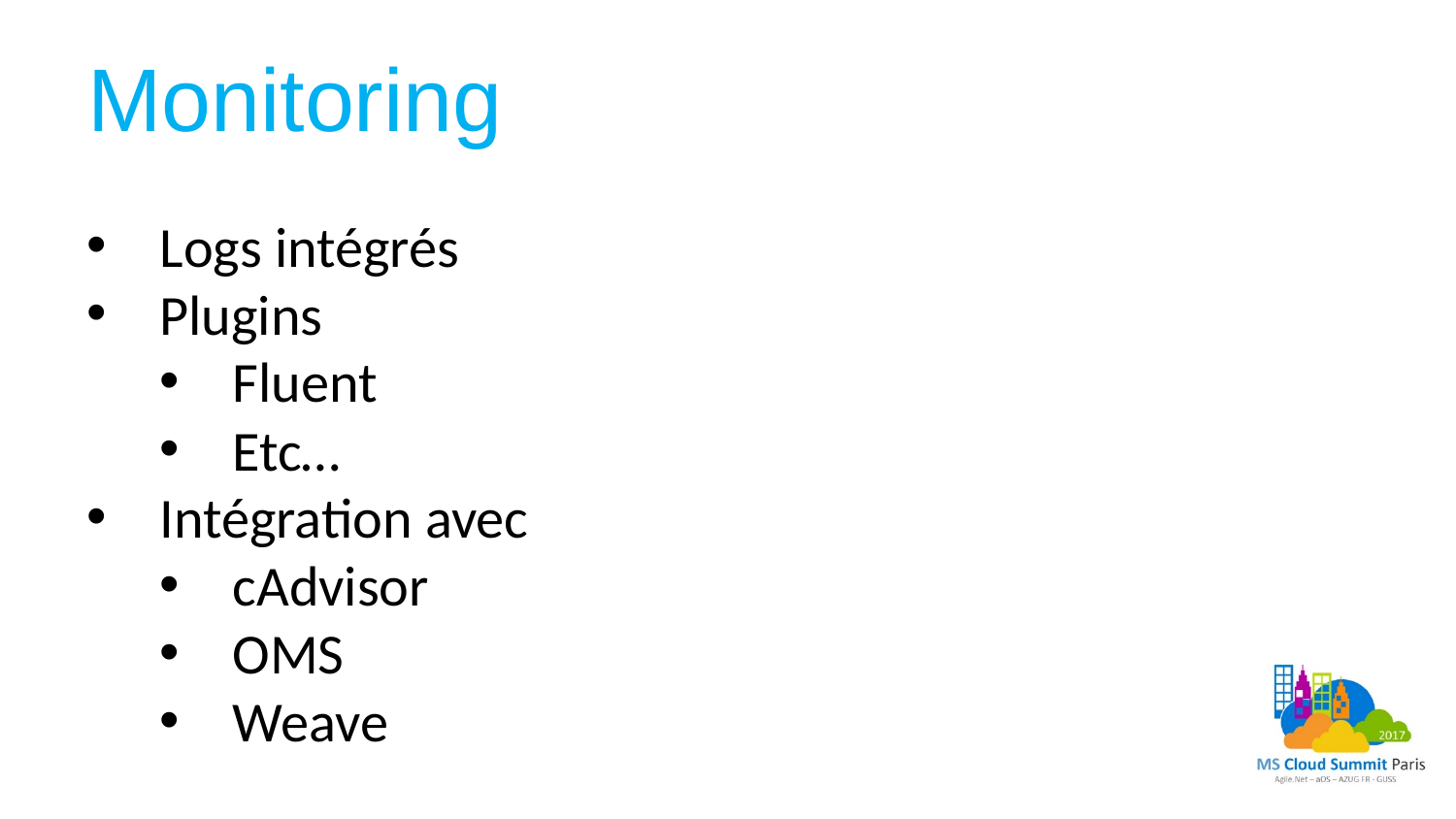

# Monitoring
Logs intégrés
Plugins
Fluent
Etc…
Intégration avec
cAdvisor
OMS
Weave